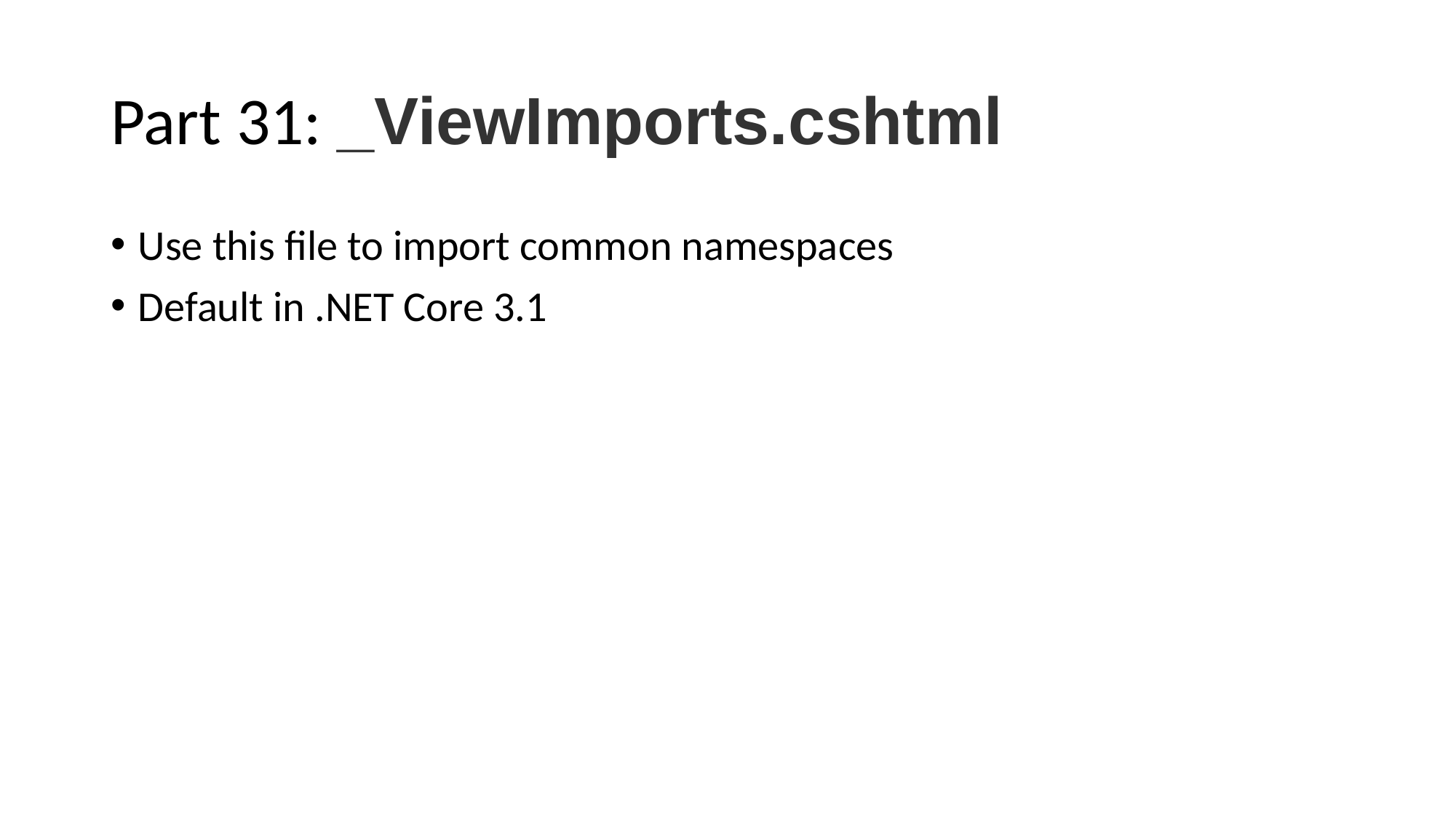

# Part 31: _ViewImports.cshtml
Use this file to import common namespaces
Default in .NET Core 3.1